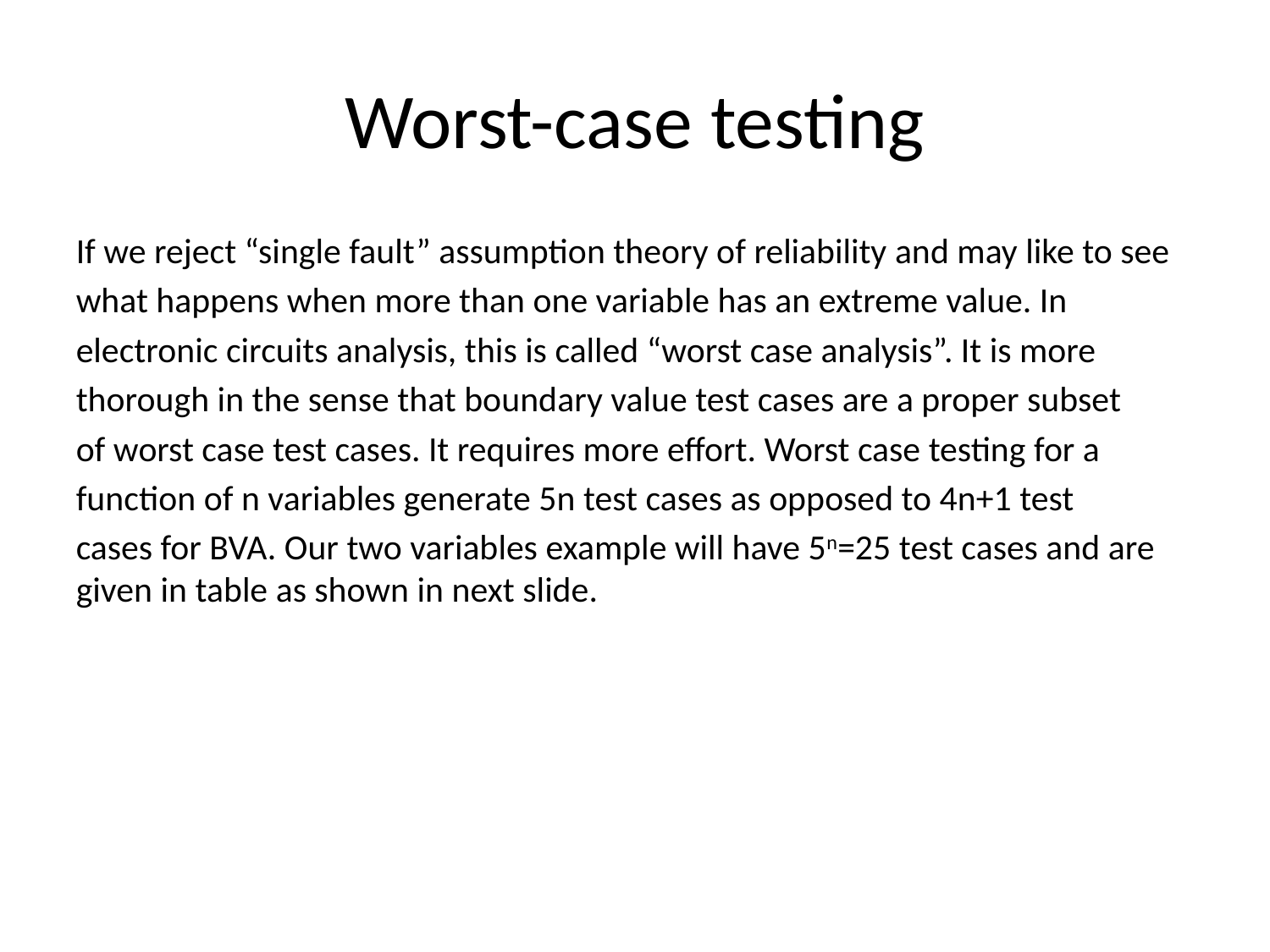

# Worst-case testing
If we reject “single fault” assumption theory of reliability and may like to see
what happens when more than one variable has an extreme value. In
electronic circuits analysis, this is called “worst case analysis”. It is more
thorough in the sense that boundary value test cases are a proper subset
of worst case test cases. It requires more effort. Worst case testing for a
function of n variables generate 5n test cases as opposed to 4n+1 test
cases for BVA. Our two variables example will have 5n=25 test cases and are given in table as shown in next slide.